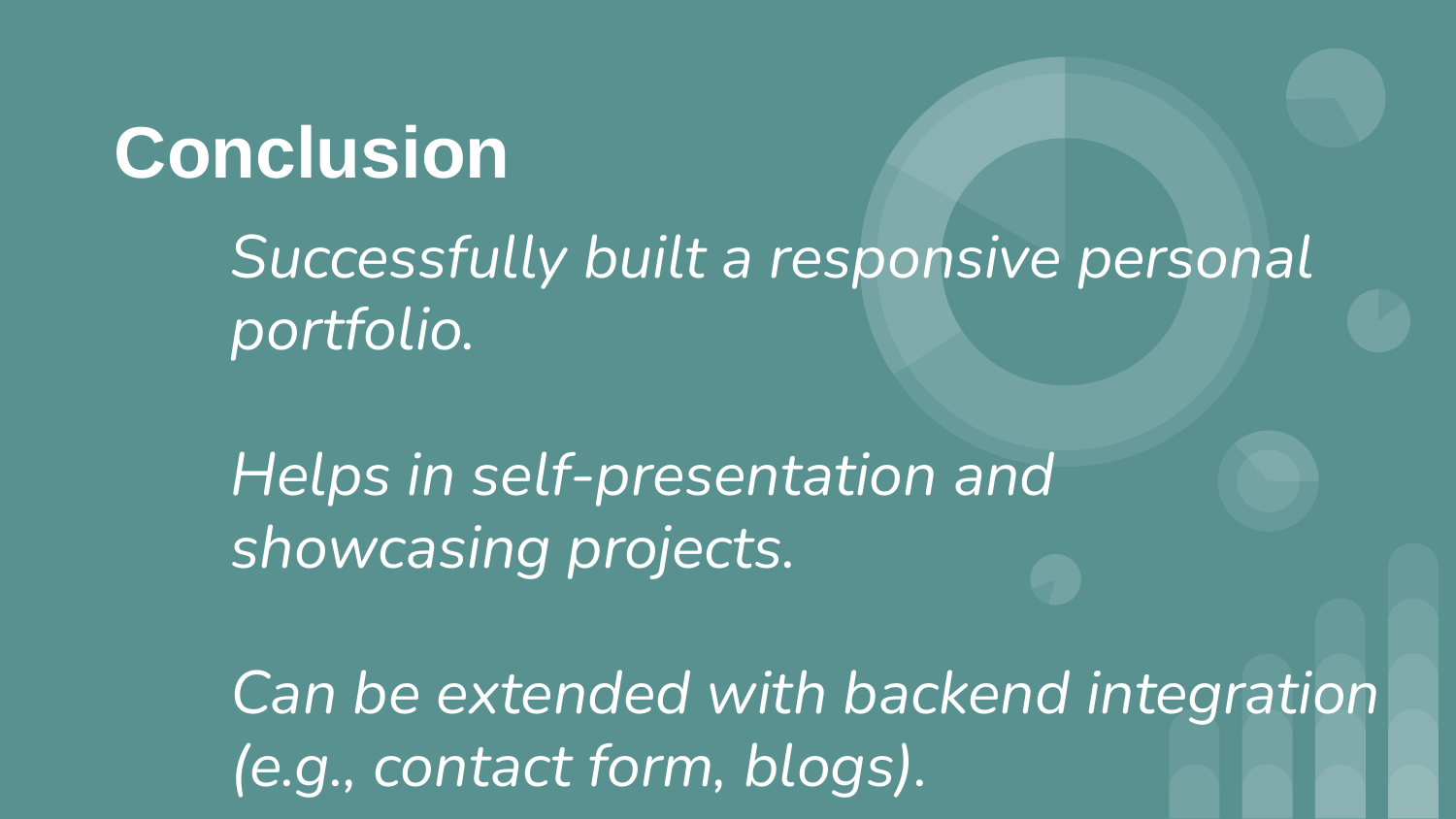

# Conclusion
Successfully built a responsive personal portfolio.

Helps in self-presentation and showcasing projects.

Can be extended with backend integration (e.g., contact form, blogs).